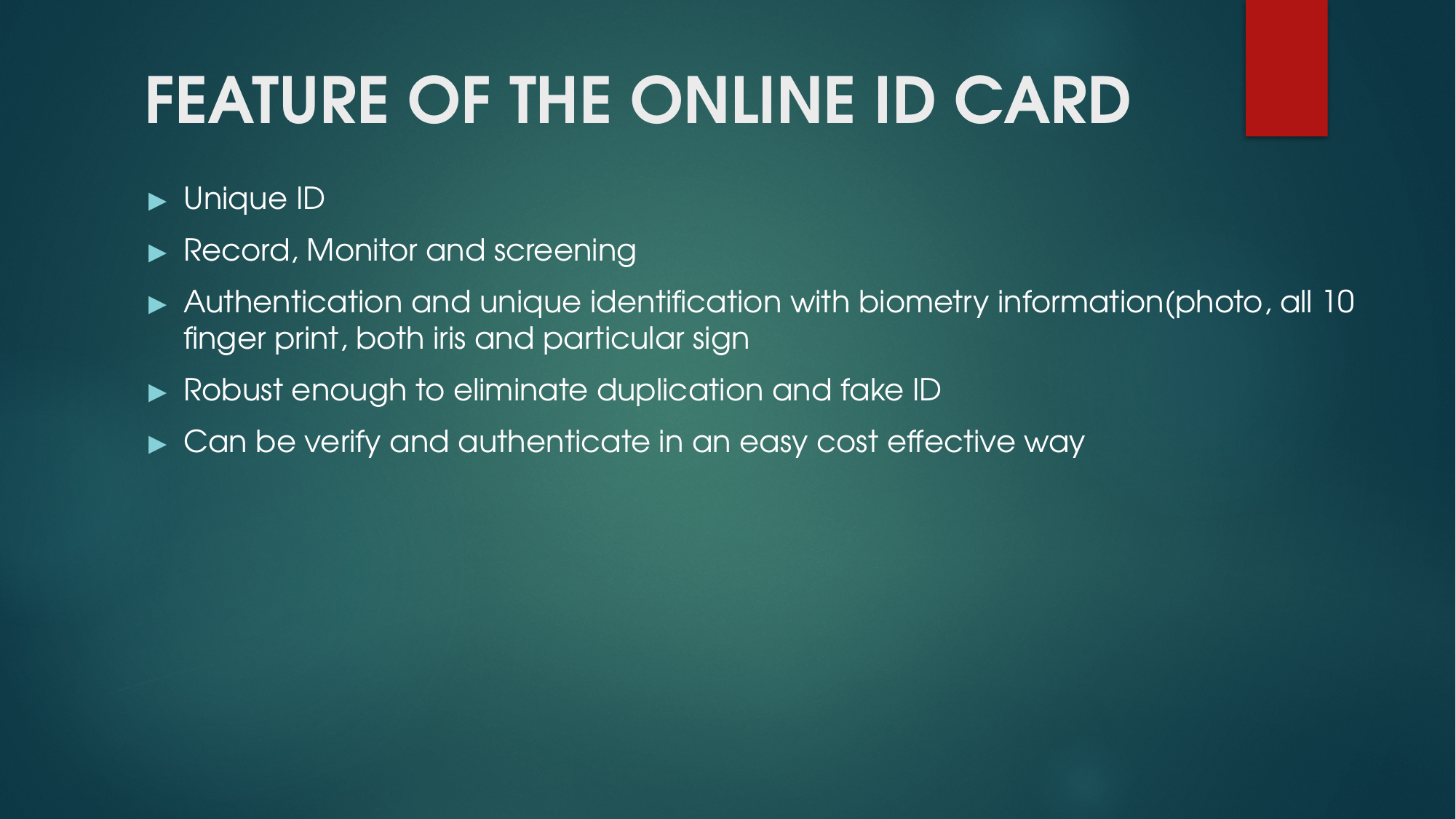

# FEATURE OF THE ONLINE ID CARD
Unique ID
Record, Monitor and screening
Authentication and unique identification with biometry information(photo, all 10 finger print, both iris and particular sign
Robust enough to eliminate duplication and fake ID
Can be verify and authenticate in an easy cost effective way